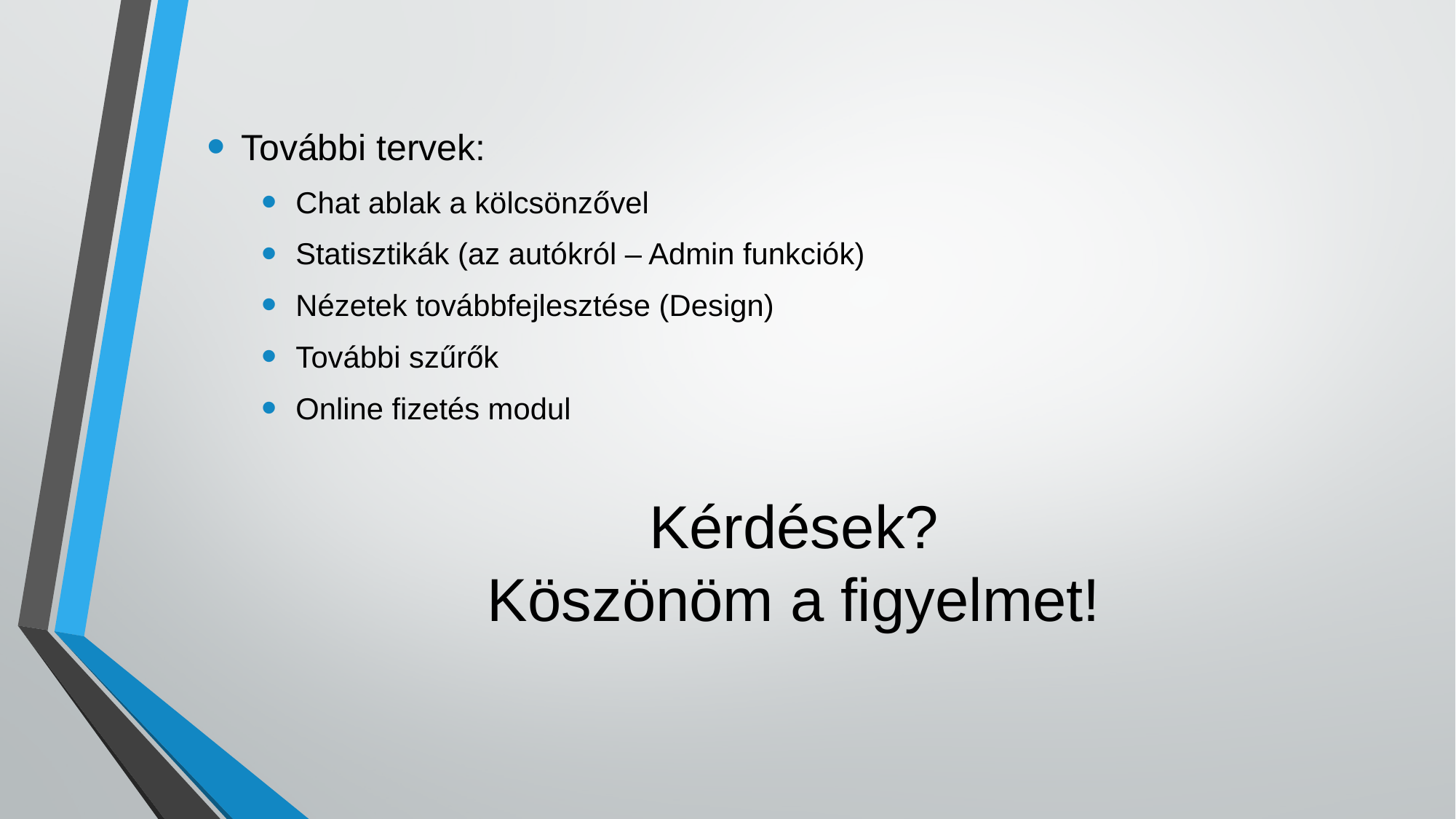

További tervek:
Chat ablak a kölcsönzővel
Statisztikák (az autókról – Admin funkciók)
Nézetek továbbfejlesztése (Design)
További szűrők
Online fizetés modul
Kérdések?
Köszönöm a figyelmet!